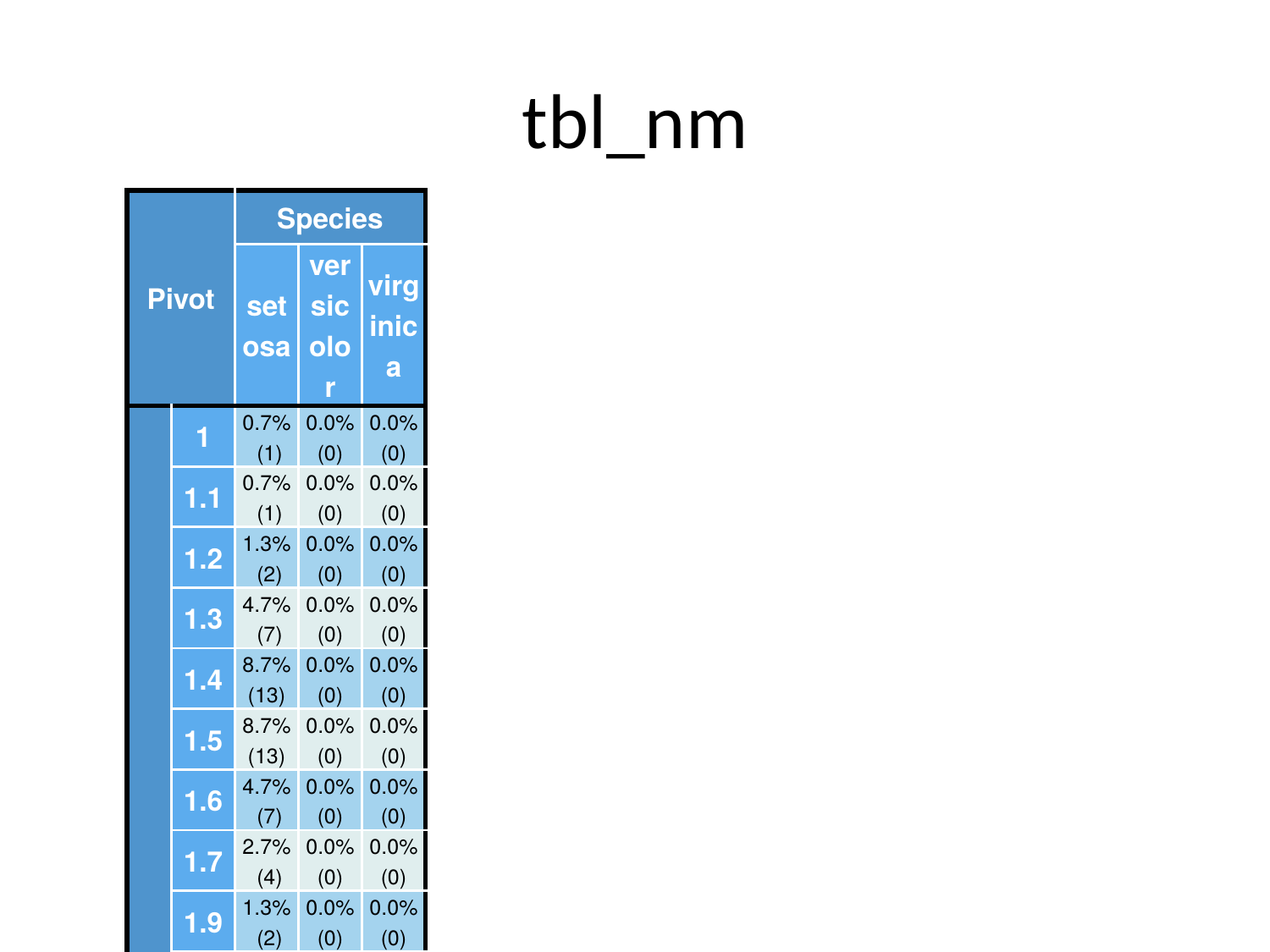

# tbl_nm
| Pivot | Pivot | Species | Species | Species |
| --- | --- | --- | --- | --- |
|  |  | setosa | versicolor | virginica |
| Petal.Length | 1 | 0.7% (1) | 0.0% (0) | 0.0% (0) |
| Petal.Length | 1.1 | 0.7% (1) | 0.0% (0) | 0.0% (0) |
| Petal.Length | 1.2 | 1.3% (2) | 0.0% (0) | 0.0% (0) |
| Petal.Length | 1.3 | 4.7% (7) | 0.0% (0) | 0.0% (0) |
| Petal.Length | 1.4 | 8.7% (13) | 0.0% (0) | 0.0% (0) |
| Petal.Length | 1.5 | 8.7% (13) | 0.0% (0) | 0.0% (0) |
| Petal.Length | 1.6 | 4.7% (7) | 0.0% (0) | 0.0% (0) |
| Petal.Length | 1.7 | 2.7% (4) | 0.0% (0) | 0.0% (0) |
| Petal.Length | 1.9 | 1.3% (2) | 0.0% (0) | 0.0% (0) |
| Petal.Length | 3 | 0.0% (0) | 0.7% (1) | 0.0% (0) |
| Petal.Length | 3.3 | 0.0% (0) | 1.3% (2) | 0.0% (0) |
| Petal.Length | 3.5 | 0.0% (0) | 1.3% (2) | 0.0% (0) |
| Petal.Length | 3.6 | 0.0% (0) | 0.7% (1) | 0.0% (0) |
| Petal.Length | 3.7 | 0.0% (0) | 0.7% (1) | 0.0% (0) |
| Petal.Length | 3.8 | 0.0% (0) | 0.7% (1) | 0.0% (0) |
| Petal.Length | 3.9 | 0.0% (0) | 2.0% (3) | 0.0% (0) |
| Petal.Length | 4 | 0.0% (0) | 3.3% (5) | 0.0% (0) |
| Petal.Length | 4.1 | 0.0% (0) | 2.0% (3) | 0.0% (0) |
| Petal.Length | 4.2 | 0.0% (0) | 2.7% (4) | 0.0% (0) |
| Petal.Length | 4.3 | 0.0% (0) | 1.3% (2) | 0.0% (0) |
| Petal.Length | 4.4 | 0.0% (0) | 2.7% (4) | 0.0% (0) |
| Petal.Length | 4.5 | 0.0% (0) | 4.7% (7) | 0.7% (1) |
| Petal.Length | 4.6 | 0.0% (0) | 2.0% (3) | 0.0% (0) |
| Petal.Length | 4.7 | 0.0% (0) | 3.3% (5) | 0.0% (0) |
| Petal.Length | 4.8 | 0.0% (0) | 1.3% (2) | 1.3% (2) |
| Petal.Length | 4.9 | 0.0% (0) | 1.3% (2) | 2.0% (3) |
| Petal.Length | 5 | 0.0% (0) | 0.7% (1) | 2.0% (3) |
| Petal.Length | 5.1 | 0.0% (0) | 0.7% (1) | 4.7% (7) |
| Petal.Length | 5.2 | 0.0% (0) | 0.0% (0) | 1.3% (2) |
| Petal.Length | 5.3 | 0.0% (0) | 0.0% (0) | 1.3% (2) |
| Petal.Length | 5.4 | 0.0% (0) | 0.0% (0) | 1.3% (2) |
| Petal.Length | 5.5 | 0.0% (0) | 0.0% (0) | 2.0% (3) |
| Petal.Length | 5.6 | 0.0% (0) | 0.0% (0) | 4.0% (6) |
| Petal.Length | 5.7 | 0.0% (0) | 0.0% (0) | 2.0% (3) |
| Petal.Length | 5.8 | 0.0% (0) | 0.0% (0) | 2.0% (3) |
| Petal.Length | 5.9 | 0.0% (0) | 0.0% (0) | 1.3% (2) |
| Petal.Length | 6 | 0.0% (0) | 0.0% (0) | 1.3% (2) |
| Petal.Length | 6.1 | 0.0% (0) | 0.0% (0) | 2.0% (3) |
| Petal.Length | 6.3 | 0.0% (0) | 0.0% (0) | 0.7% (1) |
| Petal.Length | 6.4 | 0.0% (0) | 0.0% (0) | 0.7% (1) |
| Petal.Length | 6.6 | 0.0% (0) | 0.0% (0) | 0.7% (1) |
| Petal.Length | 6.7 | 0.0% (0) | 0.0% (0) | 1.3% (2) |
| Petal.Length | 6.9 | 0.0% (0) | 0.0% (0) | 0.7% (1) |